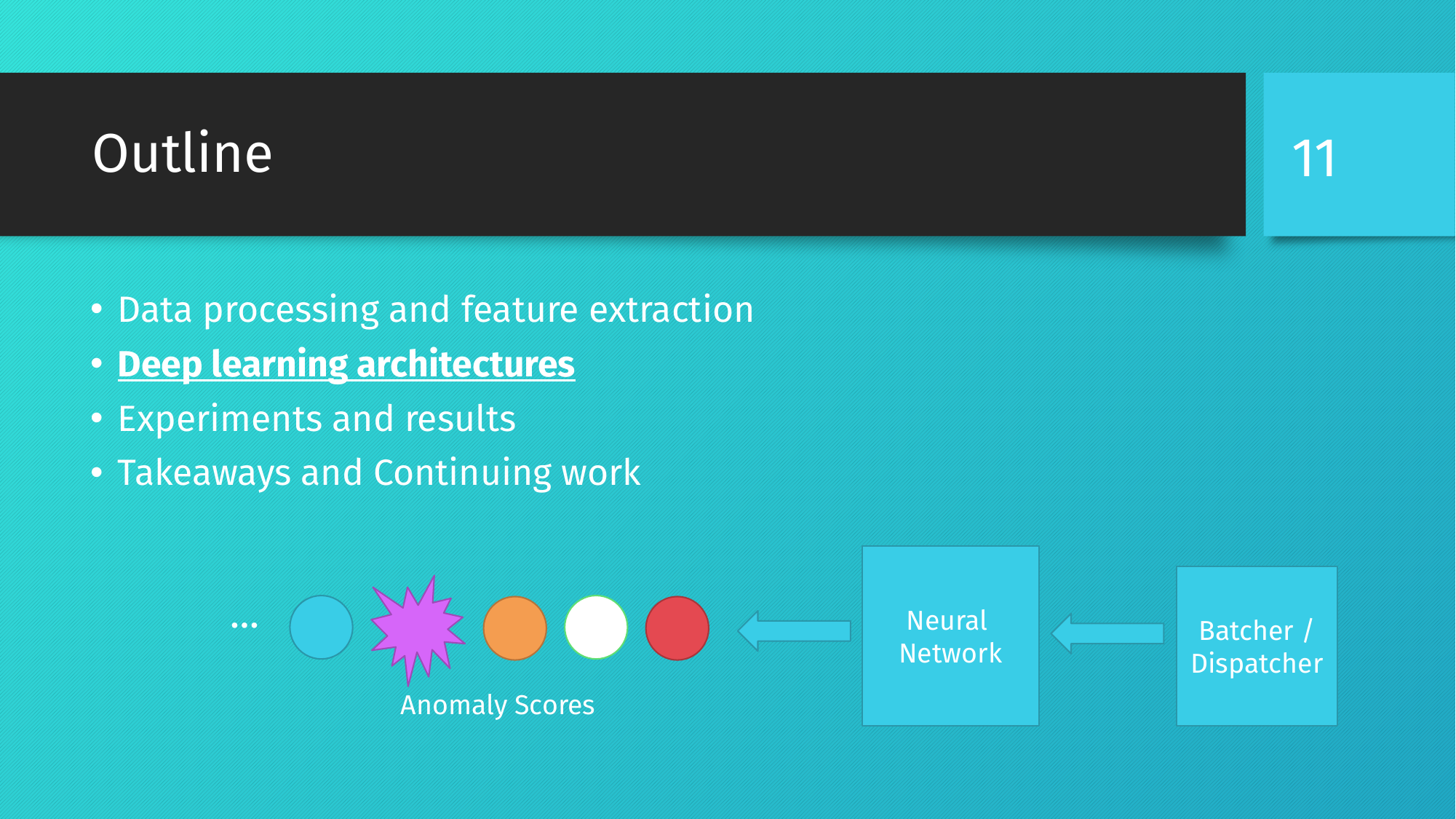

11
# Outline
Data processing and feature extraction
Deep learning architectures
Experiments and results
Takeaways and Continuing work
Neural
Network
Batcher / Dispatcher

…

Anomaly Scores